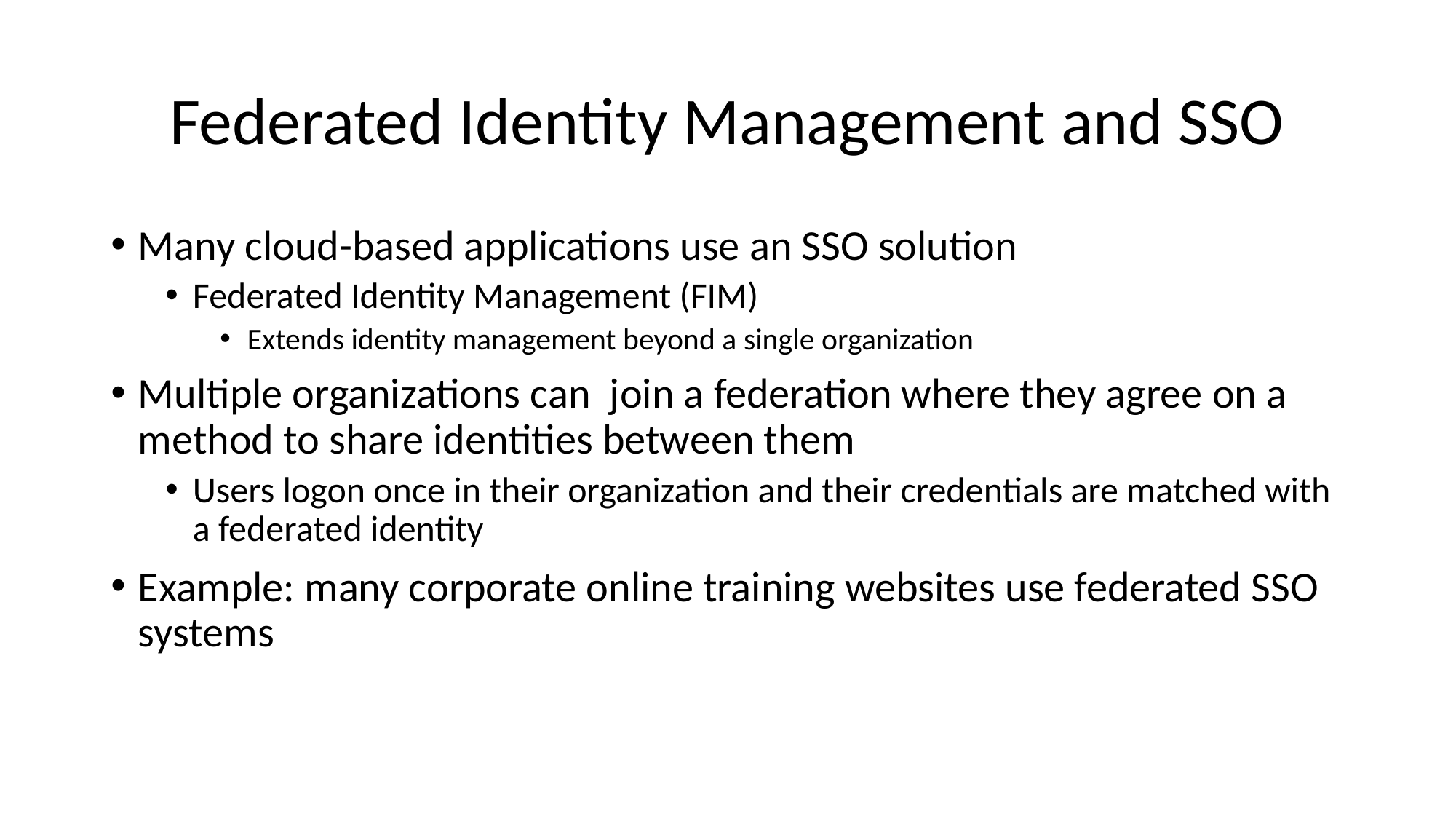

# Federated Identity Management and SSO
Many cloud-based applications use an SSO solution
Federated Identity Management (FIM)
Extends identity management beyond a single organization
Multiple organizations can  join a federation where they agree on a method to share identities between them
Users logon once in their organization and their credentials are matched with a federated identity
Example: many corporate online training websites use federated SSO systems